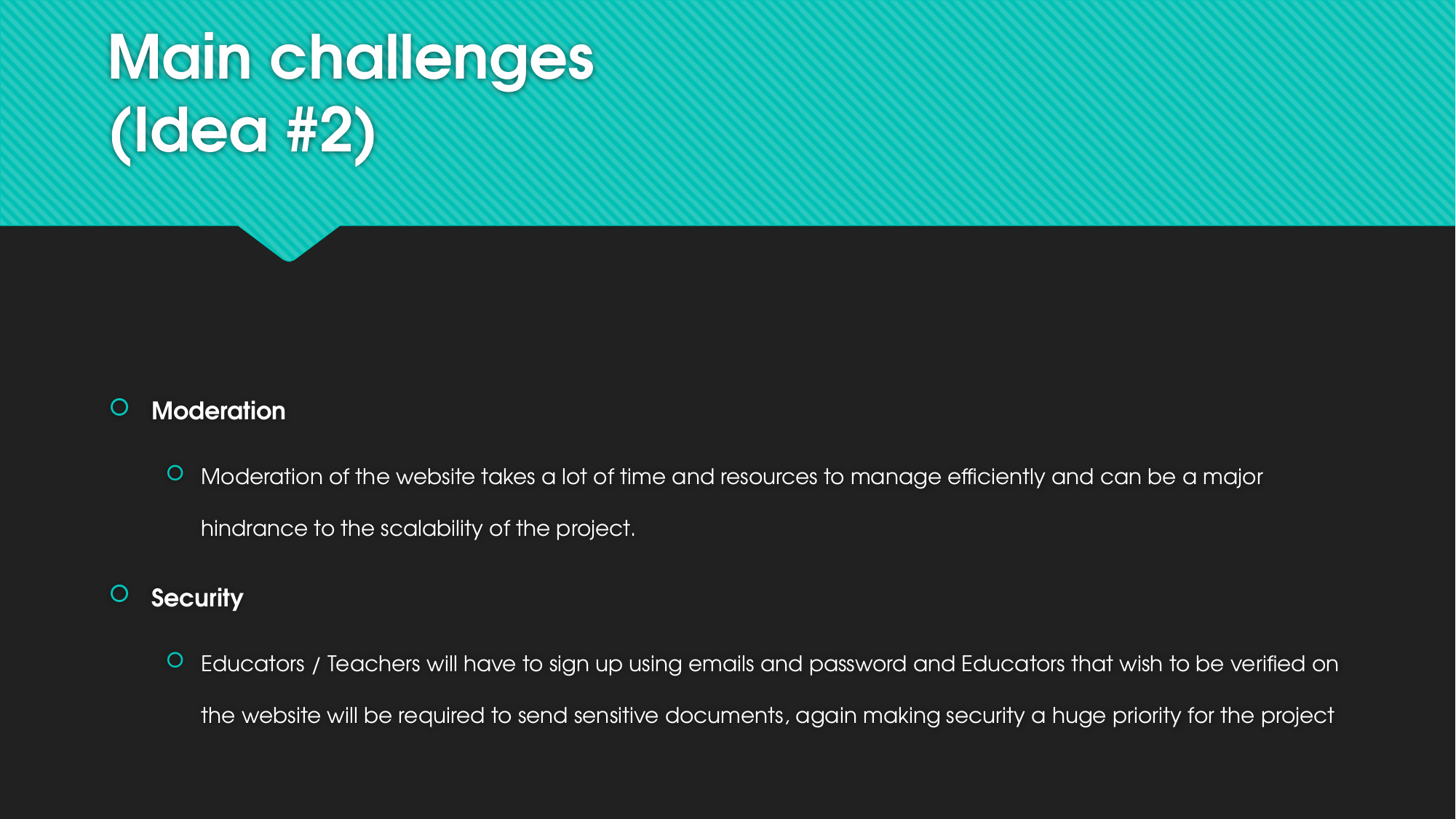

# Main challenges (Idea #2)
Moderation
Moderation of the website takes a lot of time and resources to manage efficiently and can be a major hindrance to the scalability of the project.
Security
Educators / Teachers will have to sign up using emails and password and Educators that wish to be verified on the website will be required to send sensitive documents, again making security a huge priority for the project